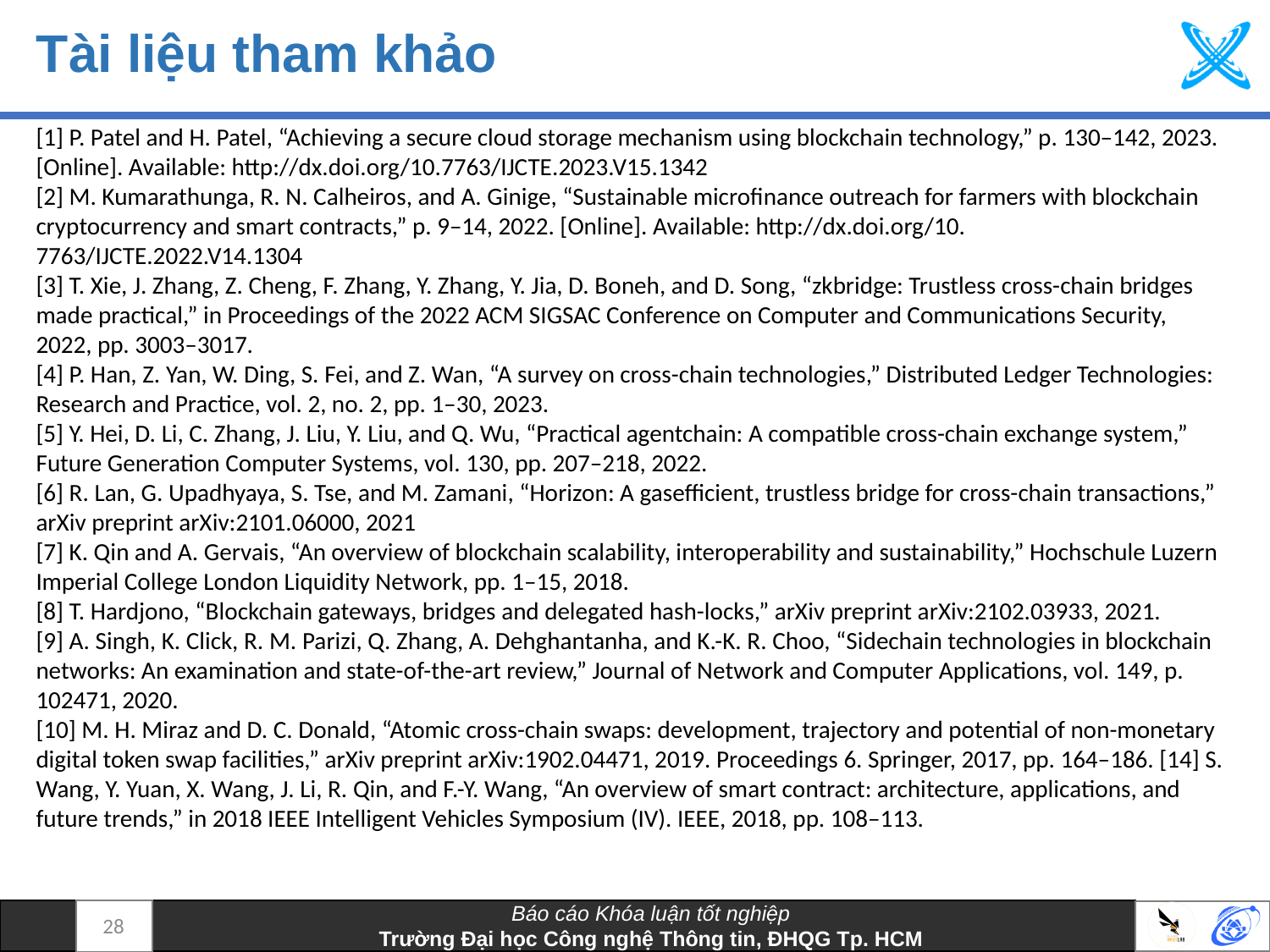

# Tài liệu tham khảo
[1] P. Patel and H. Patel, “Achieving a secure cloud storage mechanism using blockchain technology,” p. 130–142, 2023. [Online]. Available: http://dx.doi.org/10.7763/IJCTE.2023.V15.1342
[2] M. Kumarathunga, R. N. Calheiros, and A. Ginige, “Sustainable microfinance outreach for farmers with blockchain cryptocurrency and smart contracts,” p. 9–14, 2022. [Online]. Available: http://dx.doi.org/10. 7763/IJCTE.2022.V14.1304
[3] T. Xie, J. Zhang, Z. Cheng, F. Zhang, Y. Zhang, Y. Jia, D. Boneh, and D. Song, “zkbridge: Trustless cross-chain bridges made practical,” in Proceedings of the 2022 ACM SIGSAC Conference on Computer and Communications Security, 2022, pp. 3003–3017.
[4] P. Han, Z. Yan, W. Ding, S. Fei, and Z. Wan, “A survey on cross-chain technologies,” Distributed Ledger Technologies: Research and Practice, vol. 2, no. 2, pp. 1–30, 2023.
[5] Y. Hei, D. Li, C. Zhang, J. Liu, Y. Liu, and Q. Wu, “Practical agentchain: A compatible cross-chain exchange system,” Future Generation Computer Systems, vol. 130, pp. 207–218, 2022.
[6] R. Lan, G. Upadhyaya, S. Tse, and M. Zamani, “Horizon: A gasefficient, trustless bridge for cross-chain transactions,” arXiv preprint arXiv:2101.06000, 2021
[7] K. Qin and A. Gervais, “An overview of blockchain scalability, interoperability and sustainability,” Hochschule Luzern Imperial College London Liquidity Network, pp. 1–15, 2018.
[8] T. Hardjono, “Blockchain gateways, bridges and delegated hash-locks,” arXiv preprint arXiv:2102.03933, 2021.
[9] A. Singh, K. Click, R. M. Parizi, Q. Zhang, A. Dehghantanha, and K.-K. R. Choo, “Sidechain technologies in blockchain networks: An examination and state-of-the-art review,” Journal of Network and Computer Applications, vol. 149, p. 102471, 2020.
[10] M. H. Miraz and D. C. Donald, “Atomic cross-chain swaps: development, trajectory and potential of non-monetary digital token swap facilities,” arXiv preprint arXiv:1902.04471, 2019. Proceedings 6. Springer, 2017, pp. 164–186. [14] S. Wang, Y. Yuan, X. Wang, J. Li, R. Qin, and F.-Y. Wang, “An overview of smart contract: architecture, applications, and future trends,” in 2018 IEEE Intelligent Vehicles Symposium (IV). IEEE, 2018, pp. 108–113.

28